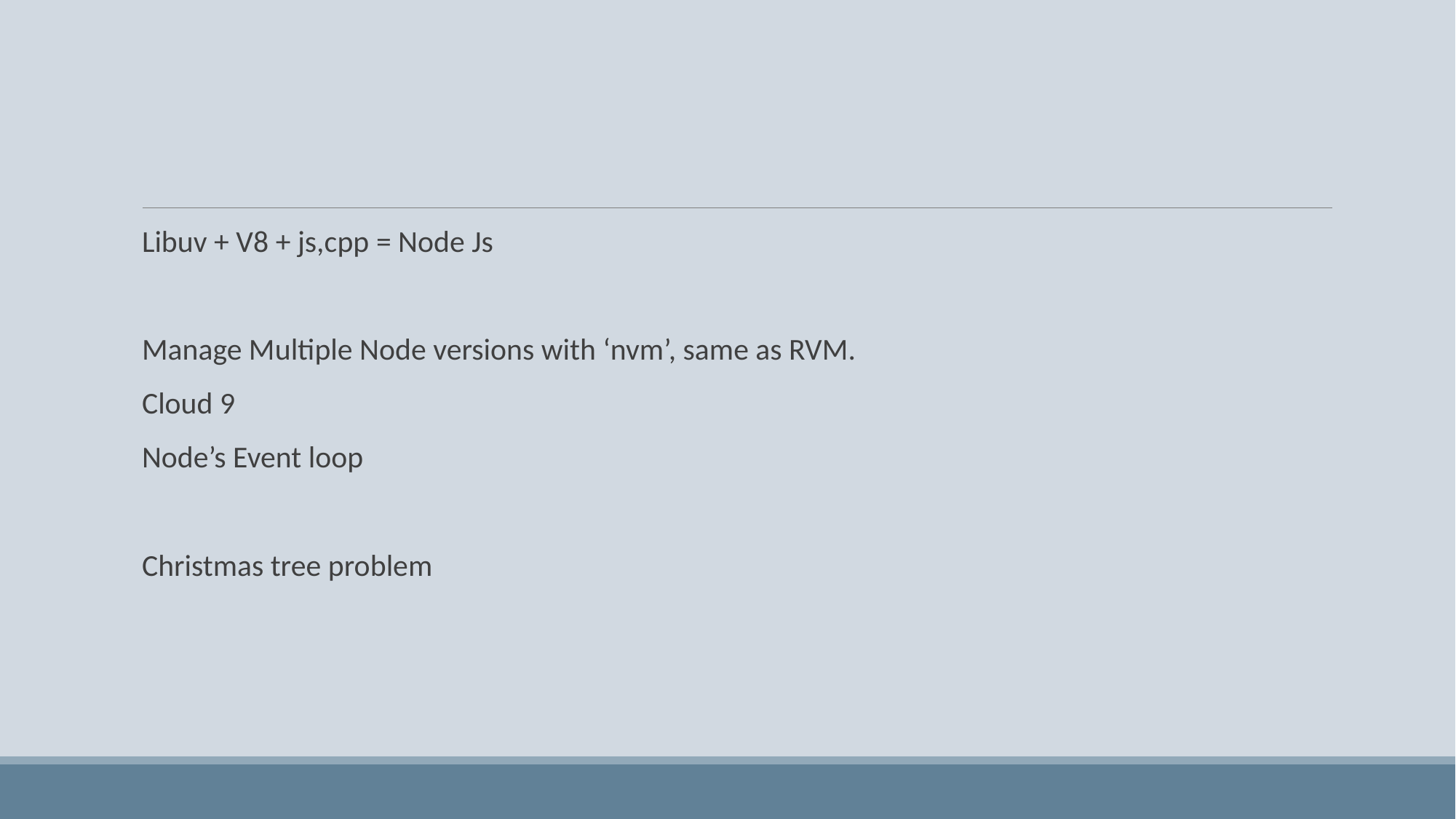

#
Libuv + V8 + js,cpp = Node Js

Manage Multiple Node versions with ‘nvm’, same as RVM.
Cloud 9
Node’s Event loop

Christmas tree problem